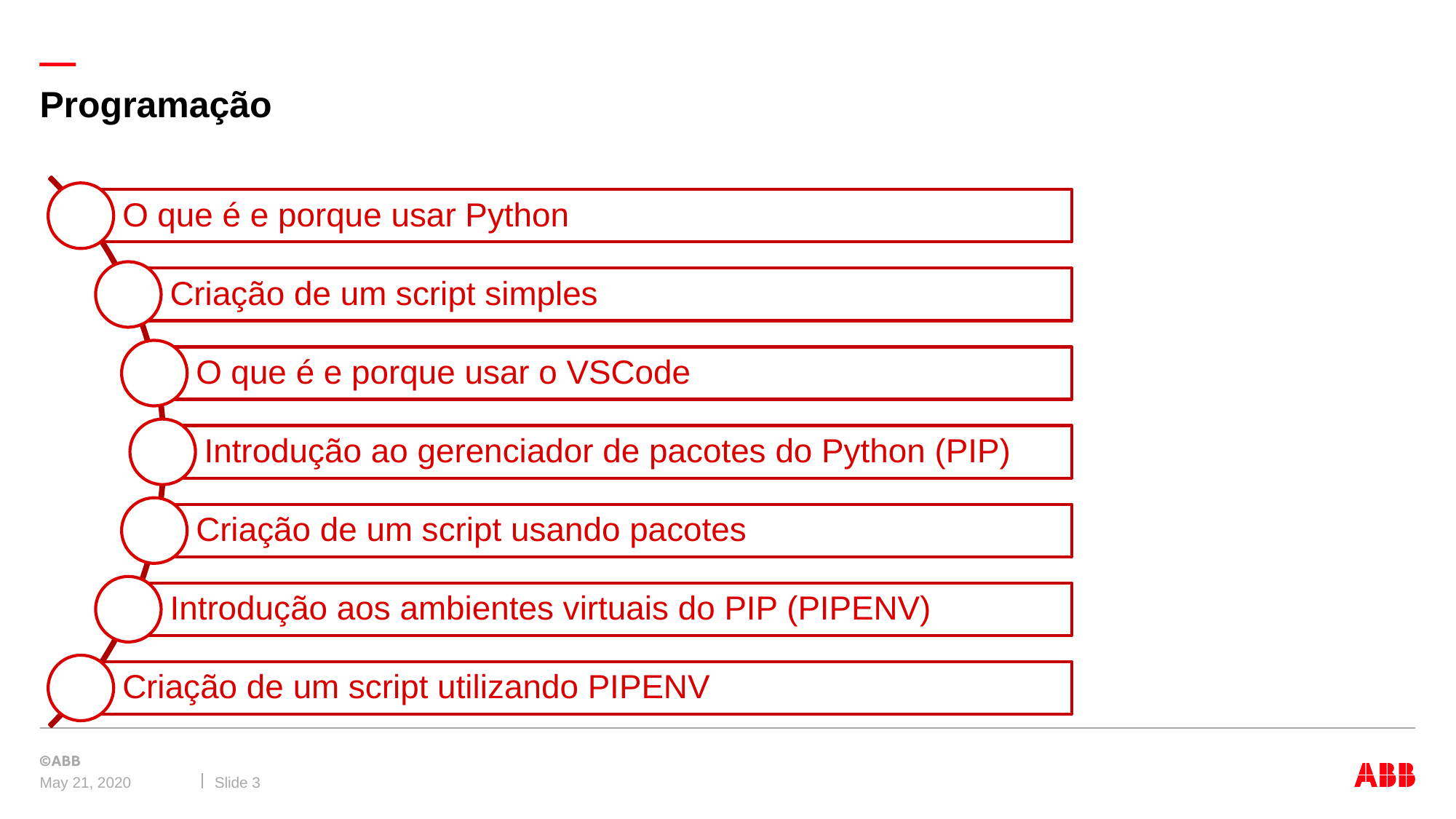

# Programação

O que é e porque usar Python

Criação de um script simples

O que é e porque usar o VSCode

Introdução ao gerenciador de pacotes do Python (PIP)

Criação de um script usando pacotes

Introdução aos ambientes virtuais do PIP (PIPENV)

Criação de um script utilizando PIPENV

Slide 3
May 21, 2020